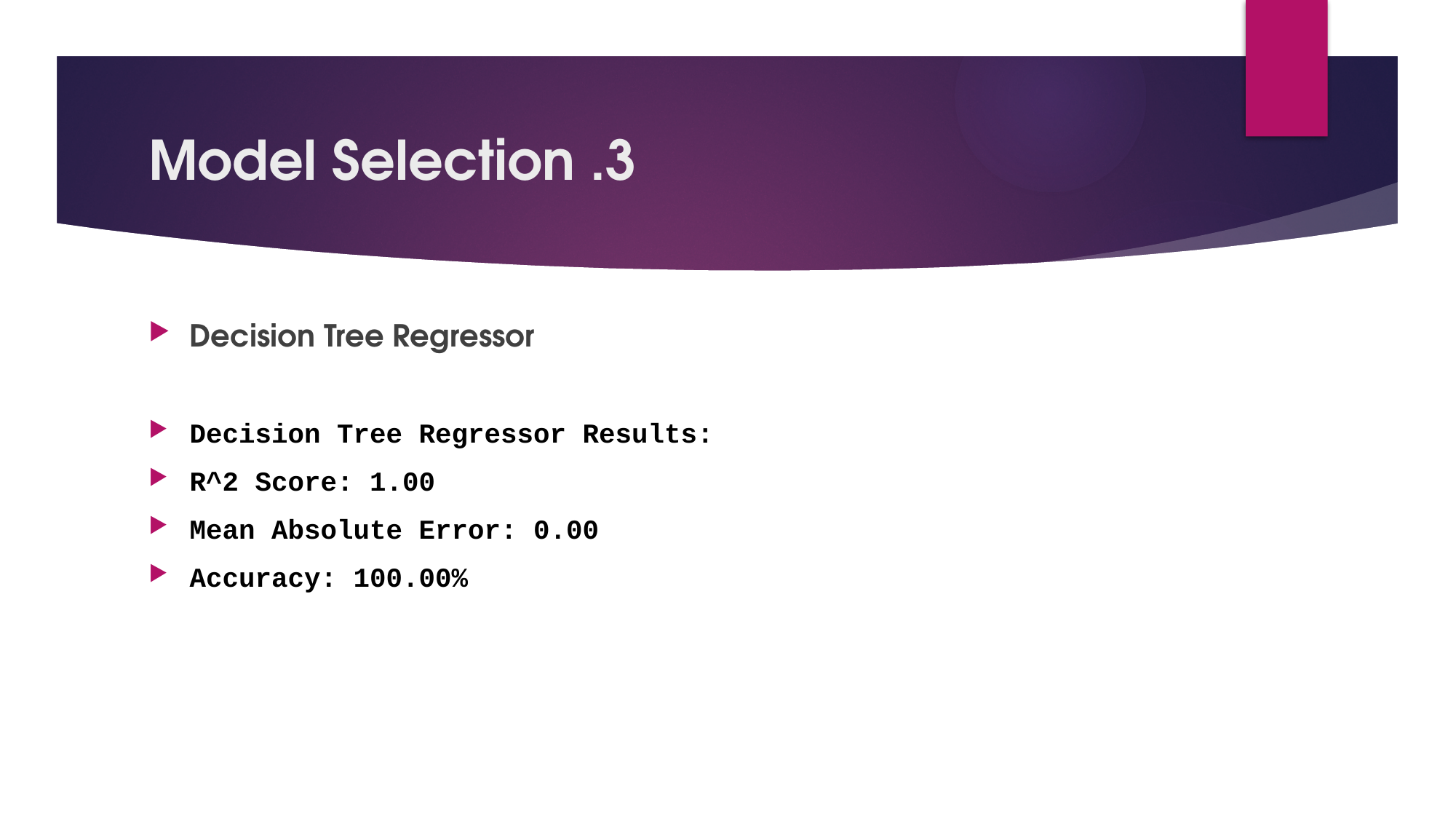

# Model Selection .3
Decision Tree Regressor

Decision Tree Regressor Results:
R^2 Score: 1.00
Mean Absolute Error: 0.00
Accuracy: 100.00%